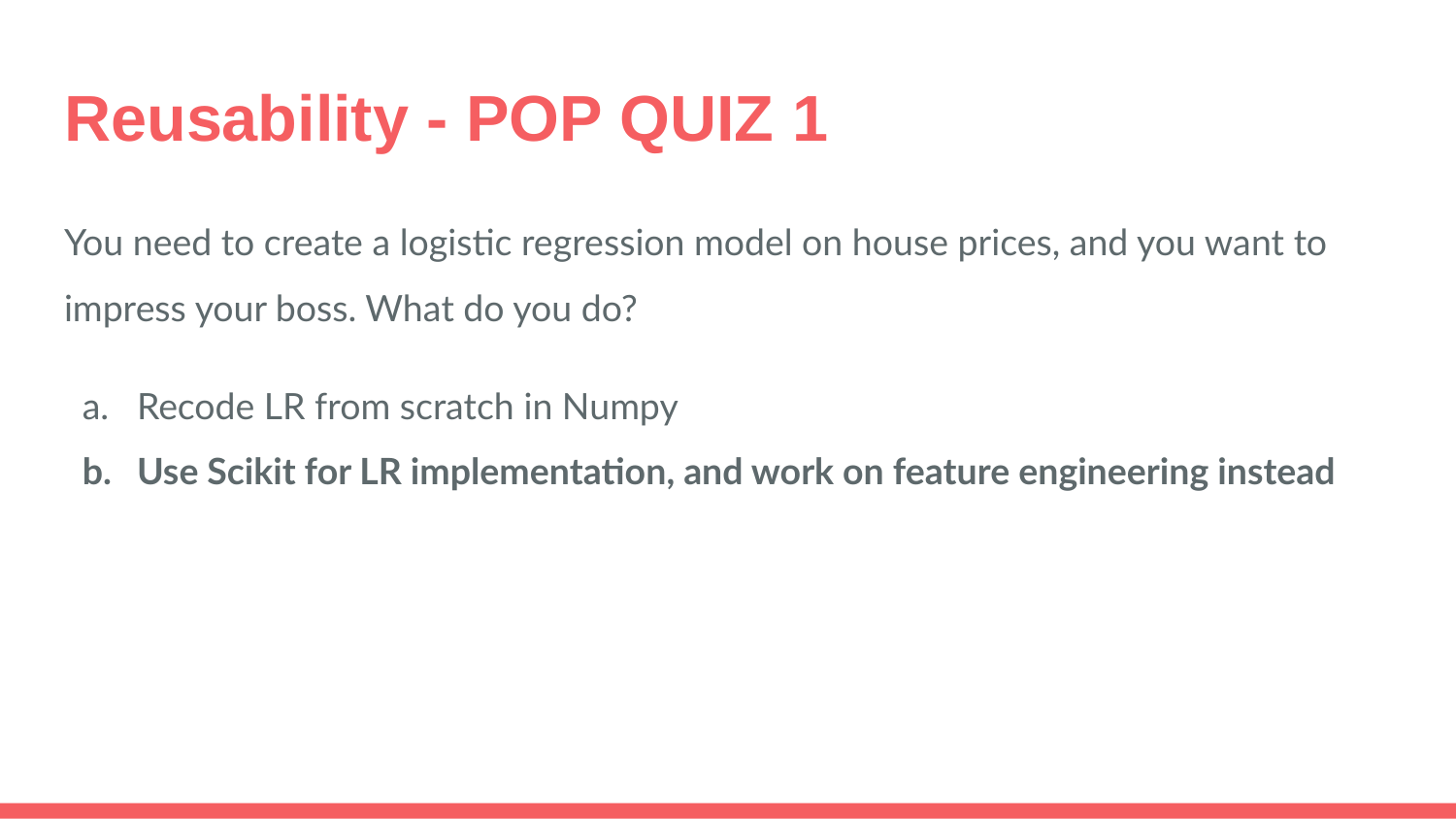

# Reusability - POP QUIZ 1
You need to create a logistic regression model on house prices, and you want to impress your boss. What do you do?
Recode LR from scratch in Numpy
Use Scikit for LR implementation, and work on feature engineering instead